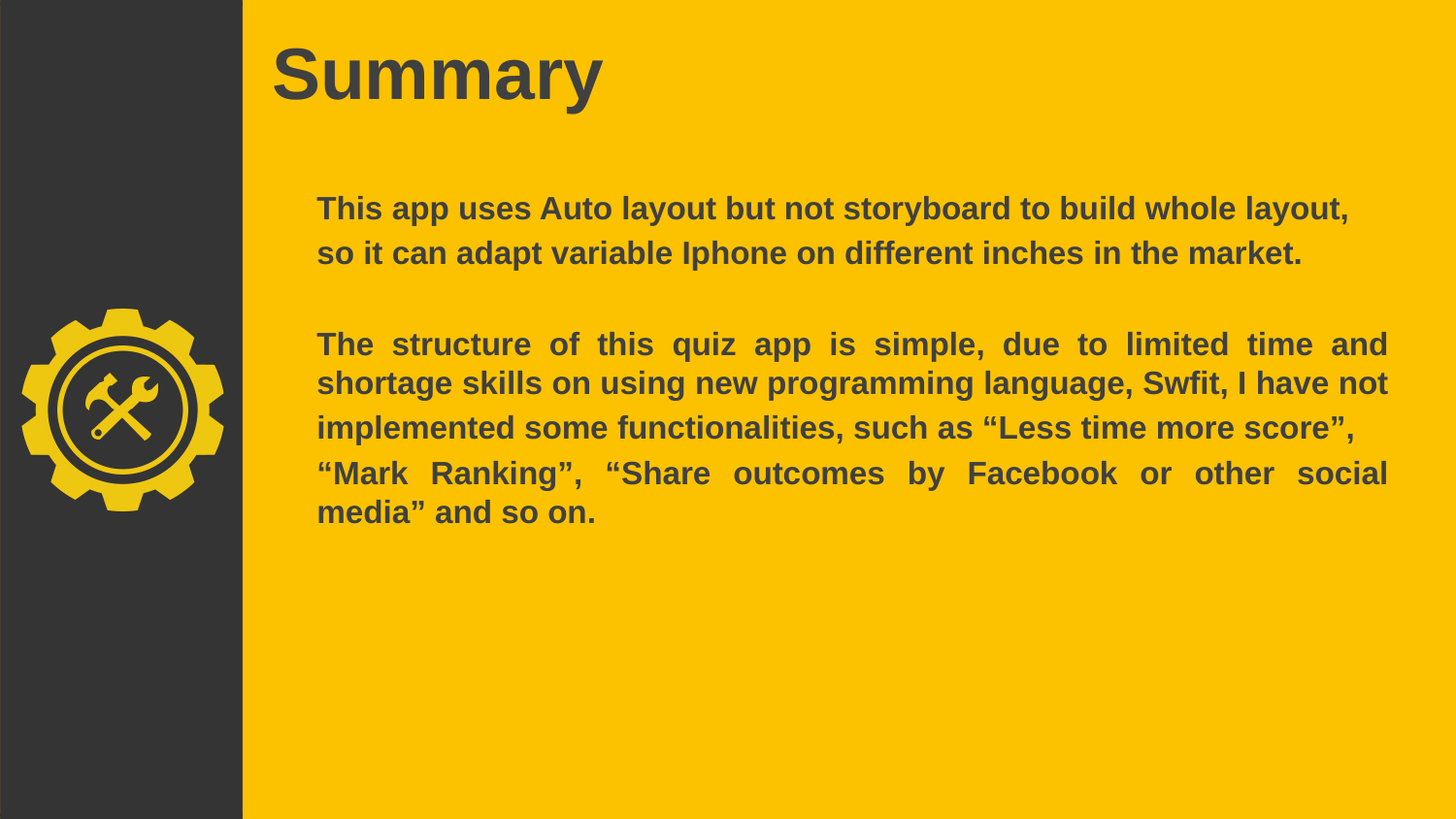

# Summary
This app uses Auto layout but not storyboard to build whole layout,
so it can adapt variable Iphone on different inches in the market.

The structure of this quiz app is simple, due to limited time and shortage skills on using new programming language, Swfit, I have not
implemented some functionalities, such as “Less time more score”,
“Mark Ranking”, “Share outcomes by Facebook or other social media” and so on.